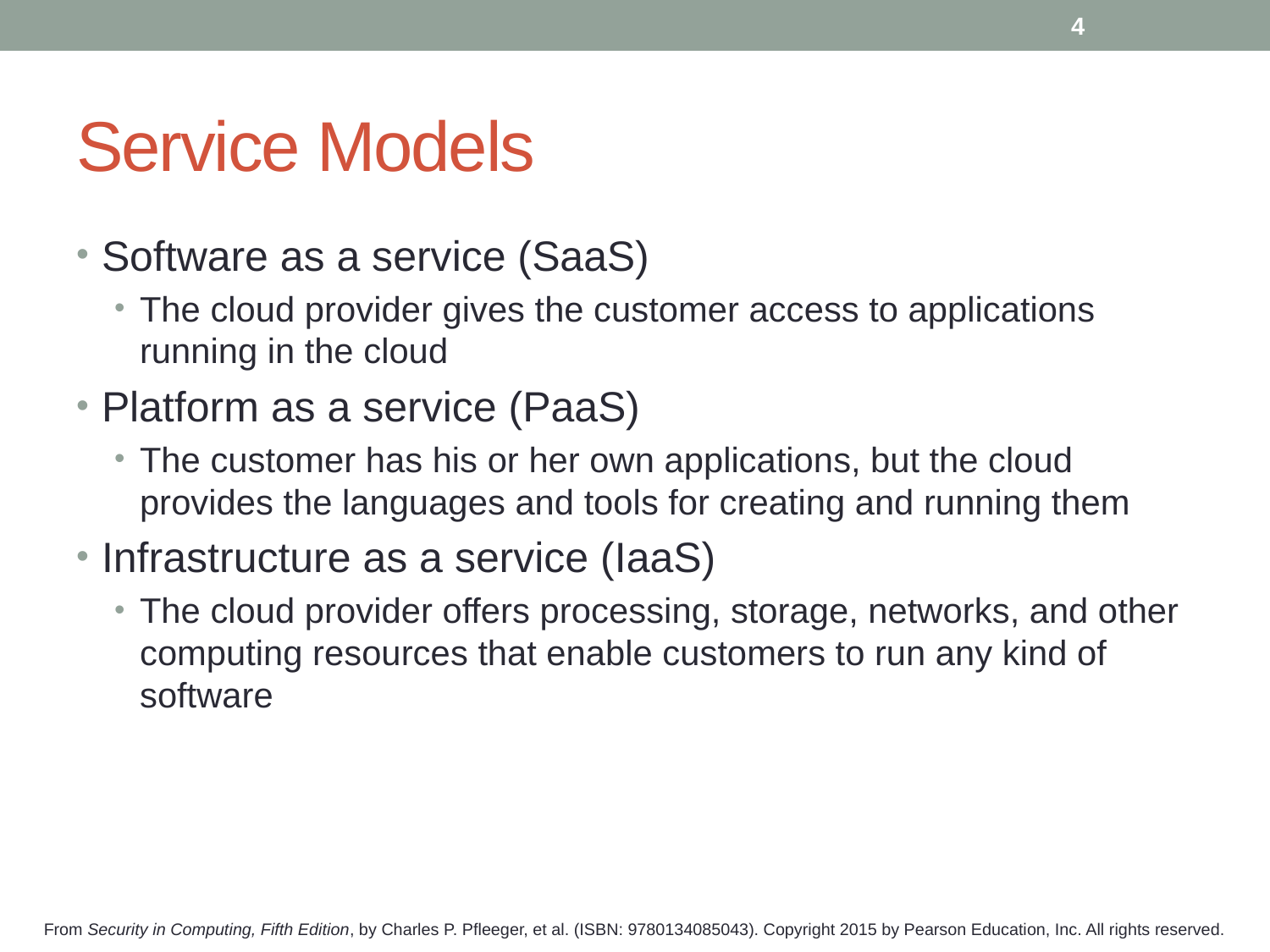

4
# Service Models
Software as a service (SaaS)
The cloud provider gives the customer access to applications running in the cloud
Platform as a service (PaaS)
The customer has his or her own applications, but the cloud provides the languages and tools for creating and running them
Infrastructure as a service (IaaS)
The cloud provider offers processing, storage, networks, and other computing resources that enable customers to run any kind of software